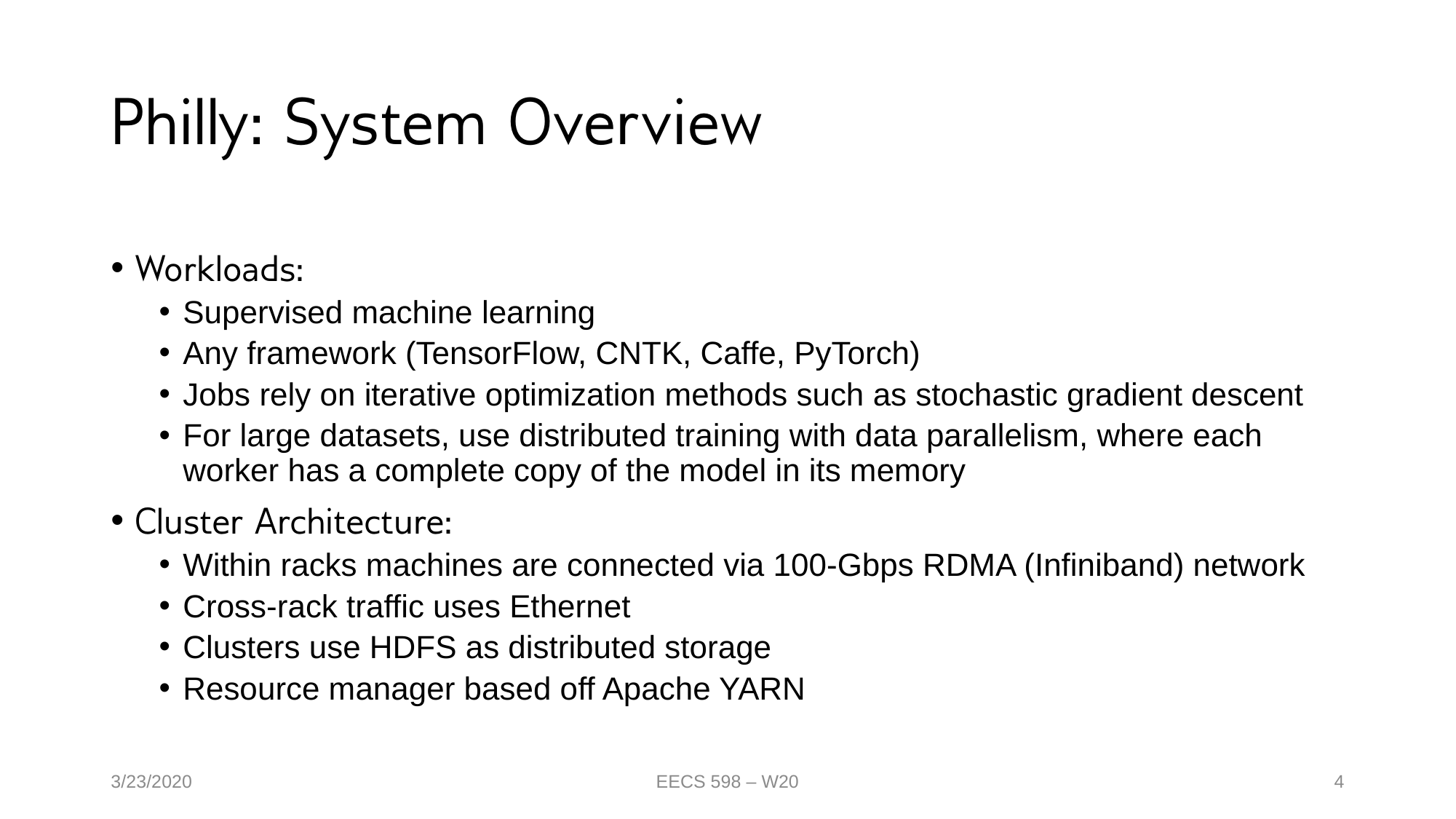

# Philly: System Overview
Workloads:
Supervised machine learning
Any framework (TensorFlow, CNTK, Caffe, PyTorch)
Jobs rely on iterative optimization methods such as stochastic gradient descent
For large datasets, use distributed training with data parallelism, where each worker has a complete copy of the model in its memory
Cluster Architecture:
Within racks machines are connected via 100-Gbps RDMA (Infiniband) network
Cross-rack traffic uses Ethernet
Clusters use HDFS as distributed storage
Resource manager based off Apache YARN
3/23/2020
EECS 598 – W20
4